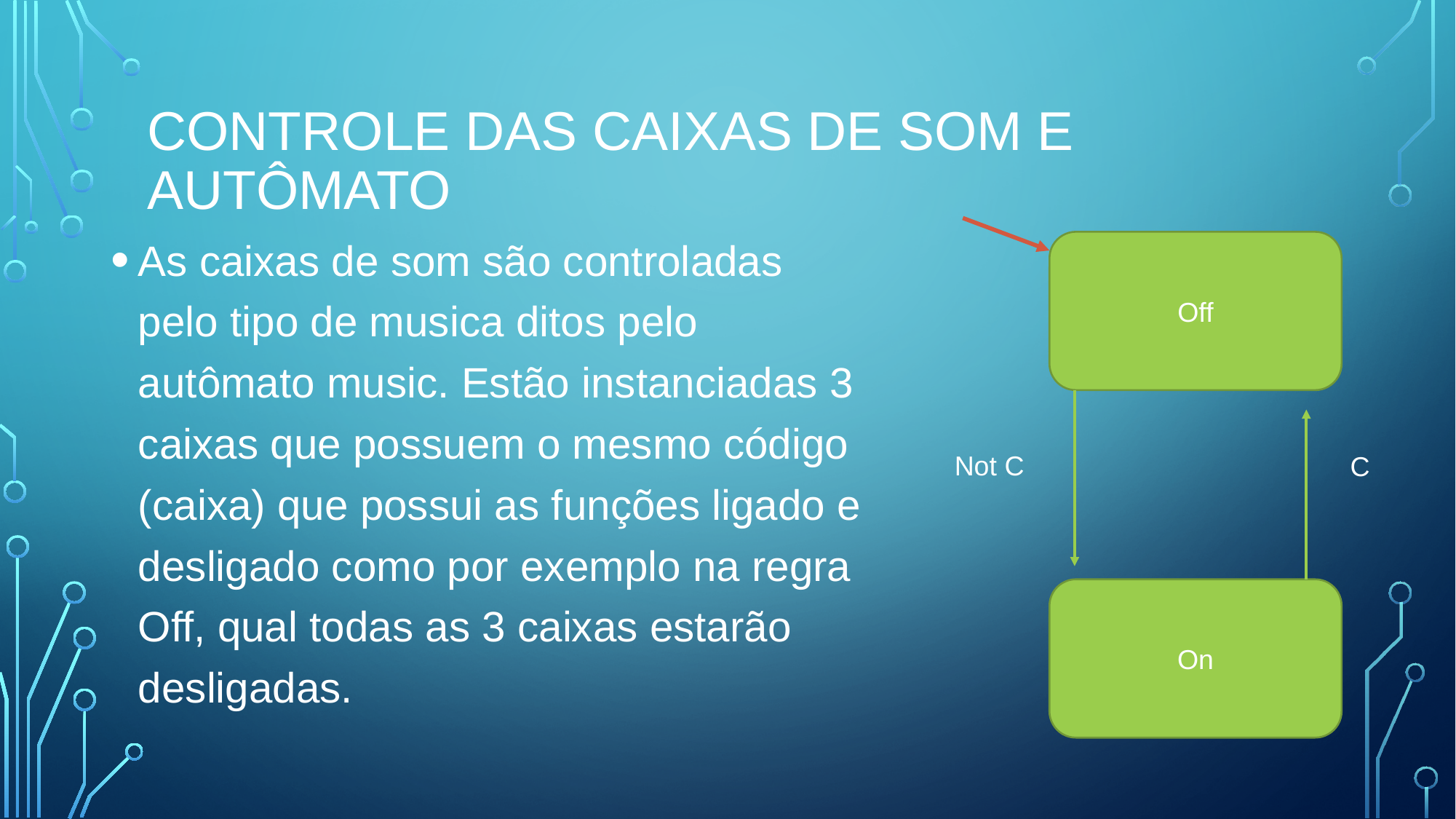

# Controle das caixas de som e autômato
As caixas de som são controladas pelo tipo de musica ditos pelo autômato music. Estão instanciadas 3 caixas que possuem o mesmo código (caixa) que possui as funções ligado e desligado como por exemplo na regra Off, qual todas as 3 caixas estarão desligadas.
Off
Not C
C
On